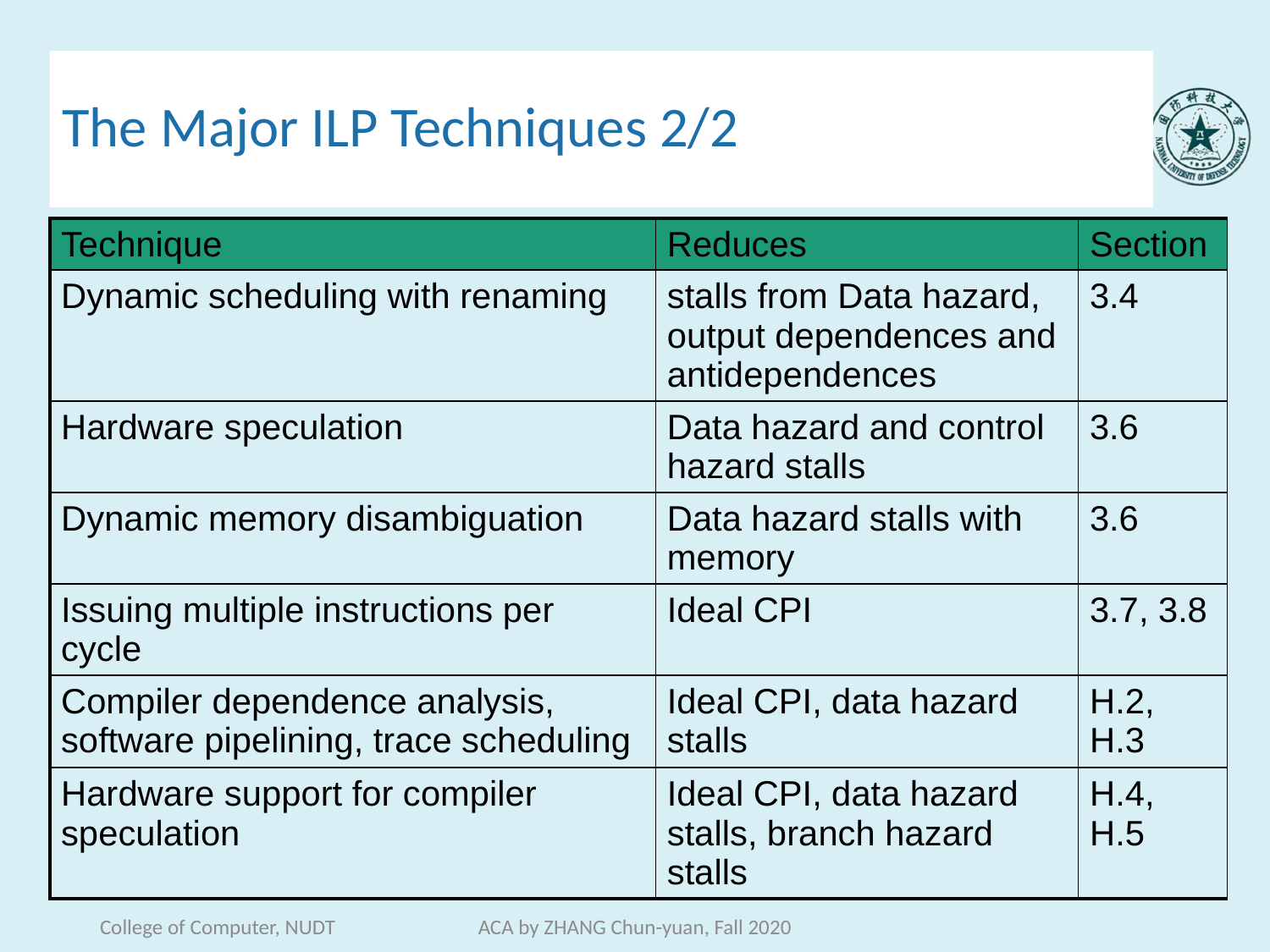

# The Major ILP Techniques 2/2
| Technique | Reduces | Section |
| --- | --- | --- |
| Dynamic scheduling with renaming | stalls from Data hazard, output dependences and antidependences | 3.4 |
| Hardware speculation | Data hazard and control hazard stalls | 3.6 |
| Dynamic memory disambiguation | Data hazard stalls with memory | 3.6 |
| Issuing multiple instructions per cycle | Ideal CPI | 3.7, 3.8 |
| Compiler dependence analysis, software pipelining, trace scheduling | Ideal CPI, data hazard stalls | H.2, H.3 |
| Hardware support for compiler speculation | Ideal CPI, data hazard stalls, branch hazard stalls | H.4, H.5 |
College of Computer, NUDT
ACA by ZHANG Chun-yuan, Fall 2020
10